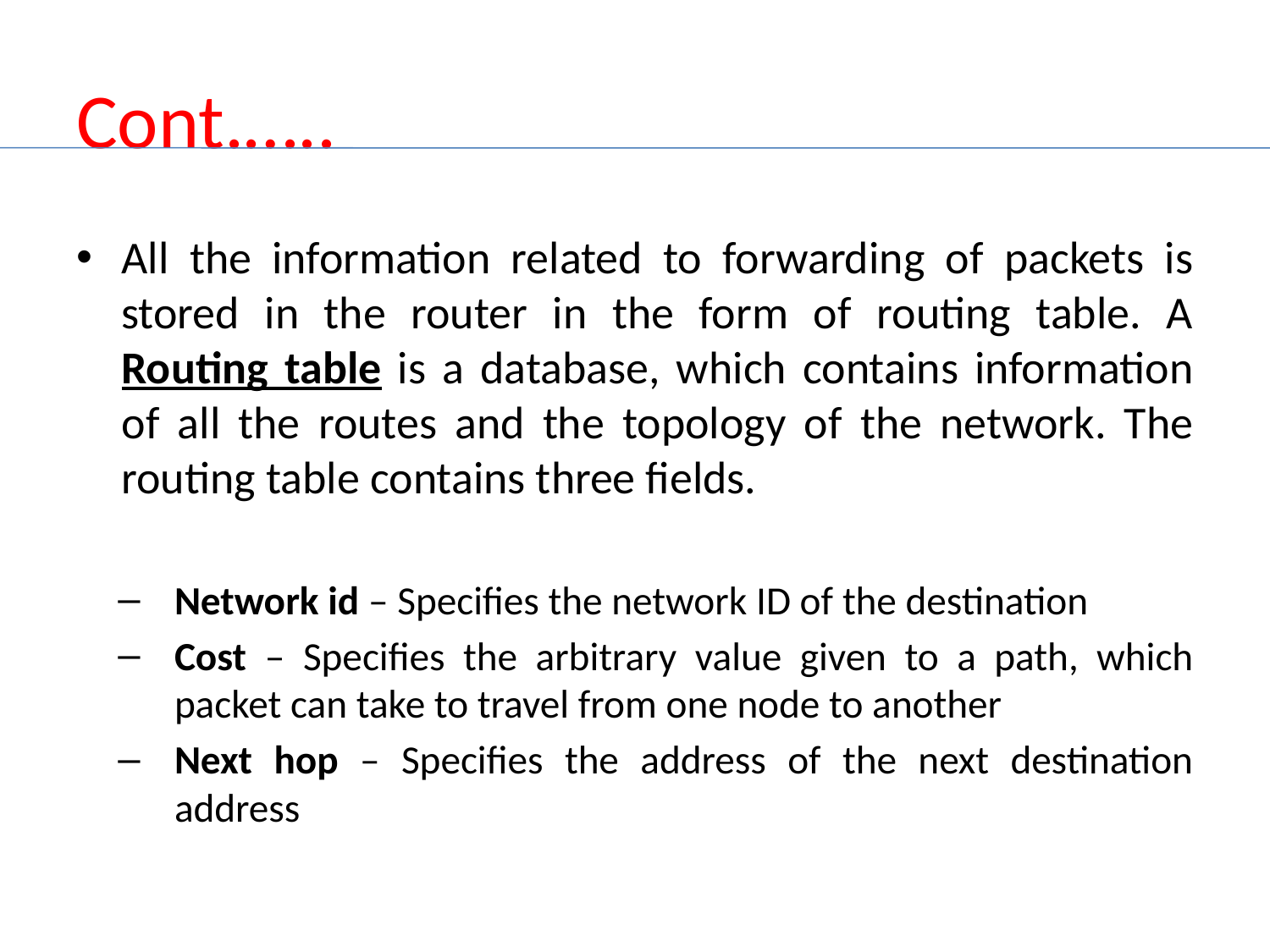

# Cont.…..
All the information related to forwarding of packets is stored in the router in the form of routing table. A Routing table is a database, which contains information of all the routes and the topology of the network. The routing table contains three fields.

Network id – Specifies the network ID of the destination
Cost – Specifies the arbitrary value given to a path, which packet can take to travel from one node to another
Next hop – Specifies the address of the next destination address